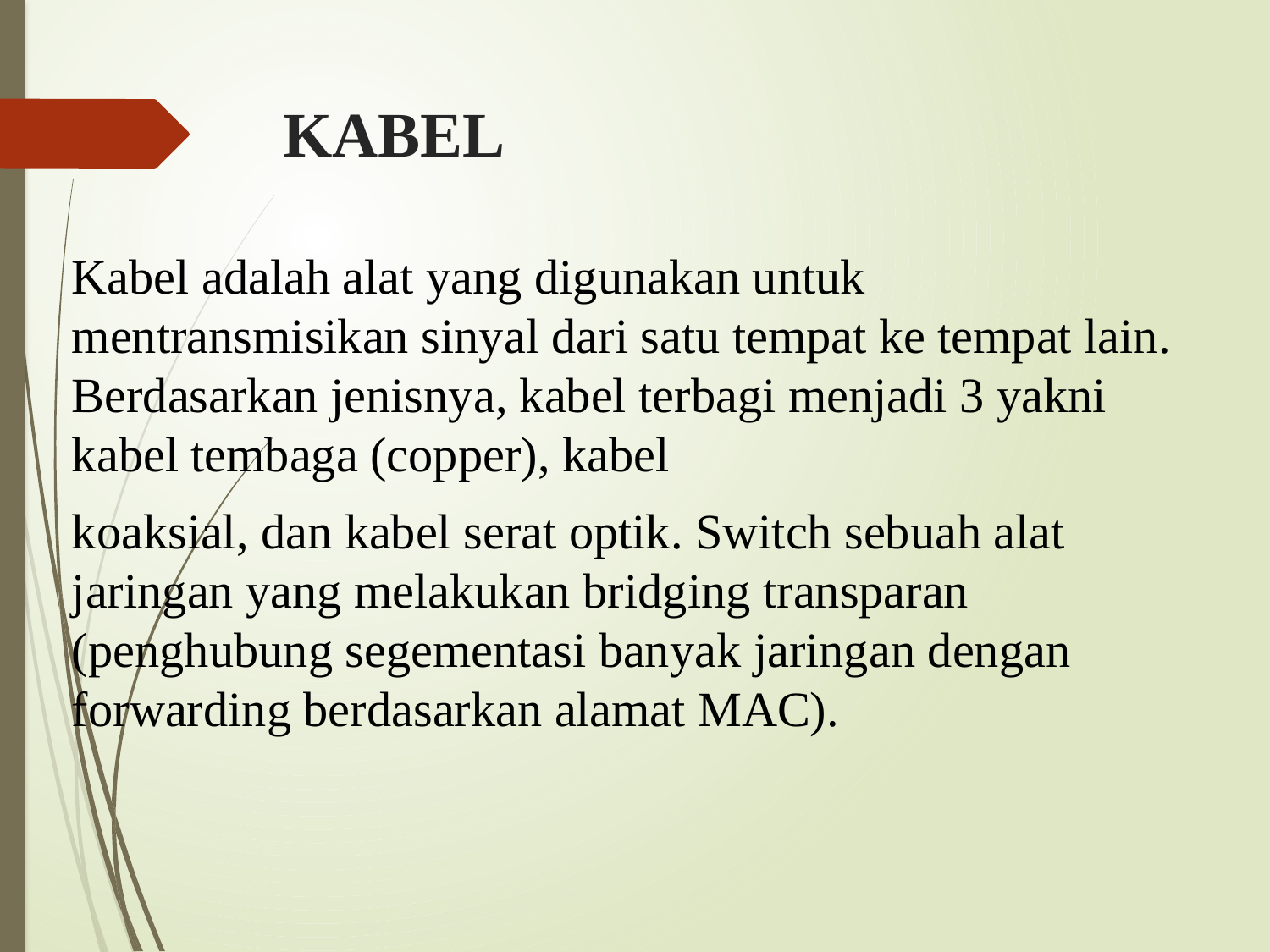

# KABEL
Kabel adalah alat yang digunakan untuk mentransmisikan sinyal dari satu tempat ke tempat lain. Berdasarkan jenisnya, kabel terbagi menjadi 3 yakni kabel tembaga (copper), kabel
koaksial, dan kabel serat optik. Switch sebuah alat jaringan yang melakukan bridging transparan (penghubung segementasi banyak jaringan dengan forwarding berdasarkan alamat MAC).